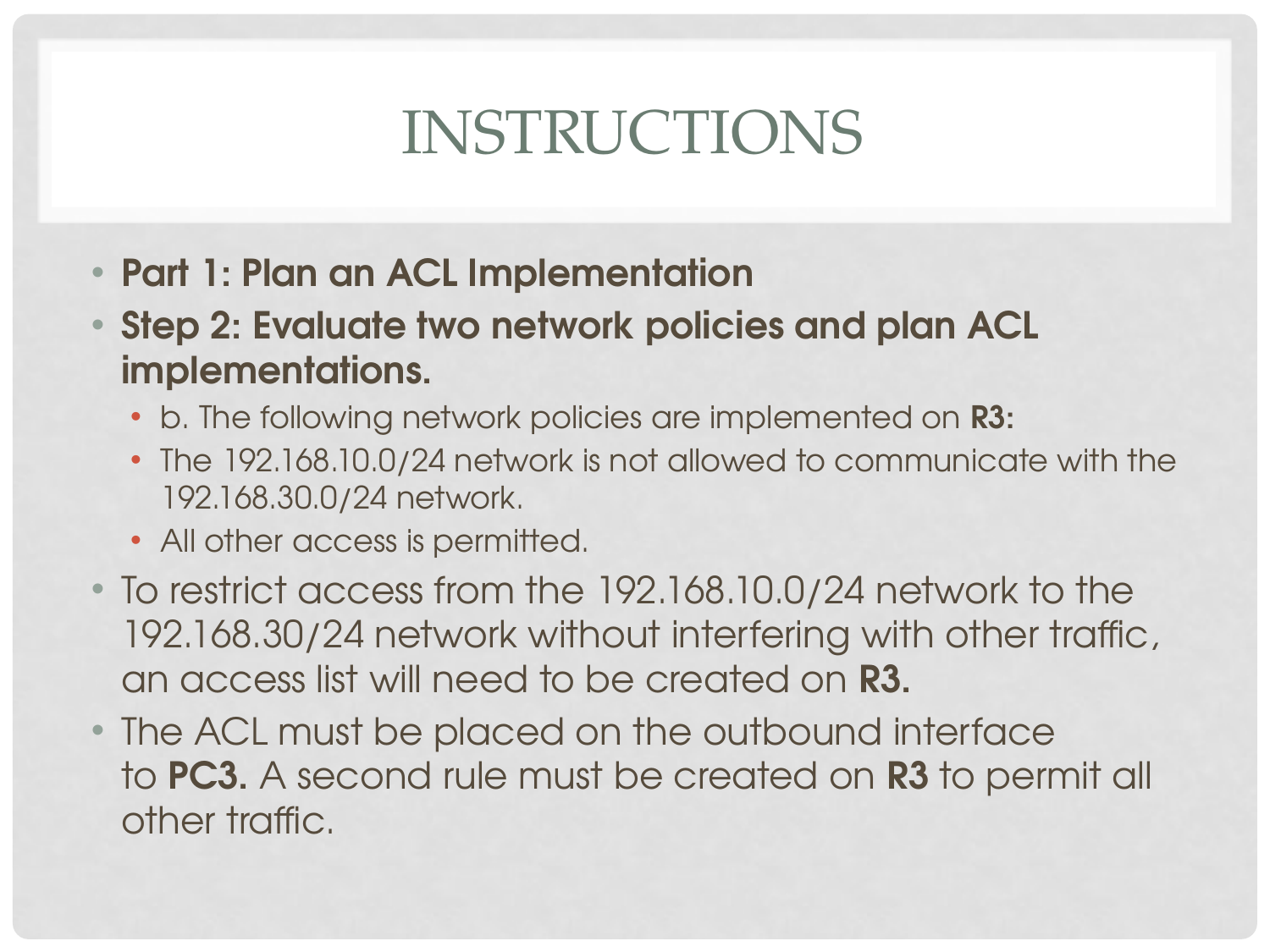

# Instructions
Part 1: Plan an ACL Implementation
Step 2: Evaluate two network policies and plan ACL implementations.
b. The following network policies are implemented on R3:
The 192.168.10.0/24 network is not allowed to communicate with the 192.168.30.0/24 network.
All other access is permitted.
To restrict access from the 192.168.10.0/24 network to the 192.168.30/24 network without interfering with other traffic, an access list will need to be created on R3.
The ACL must be placed on the outbound interface to PC3. A second rule must be created on R3 to permit all other traffic.